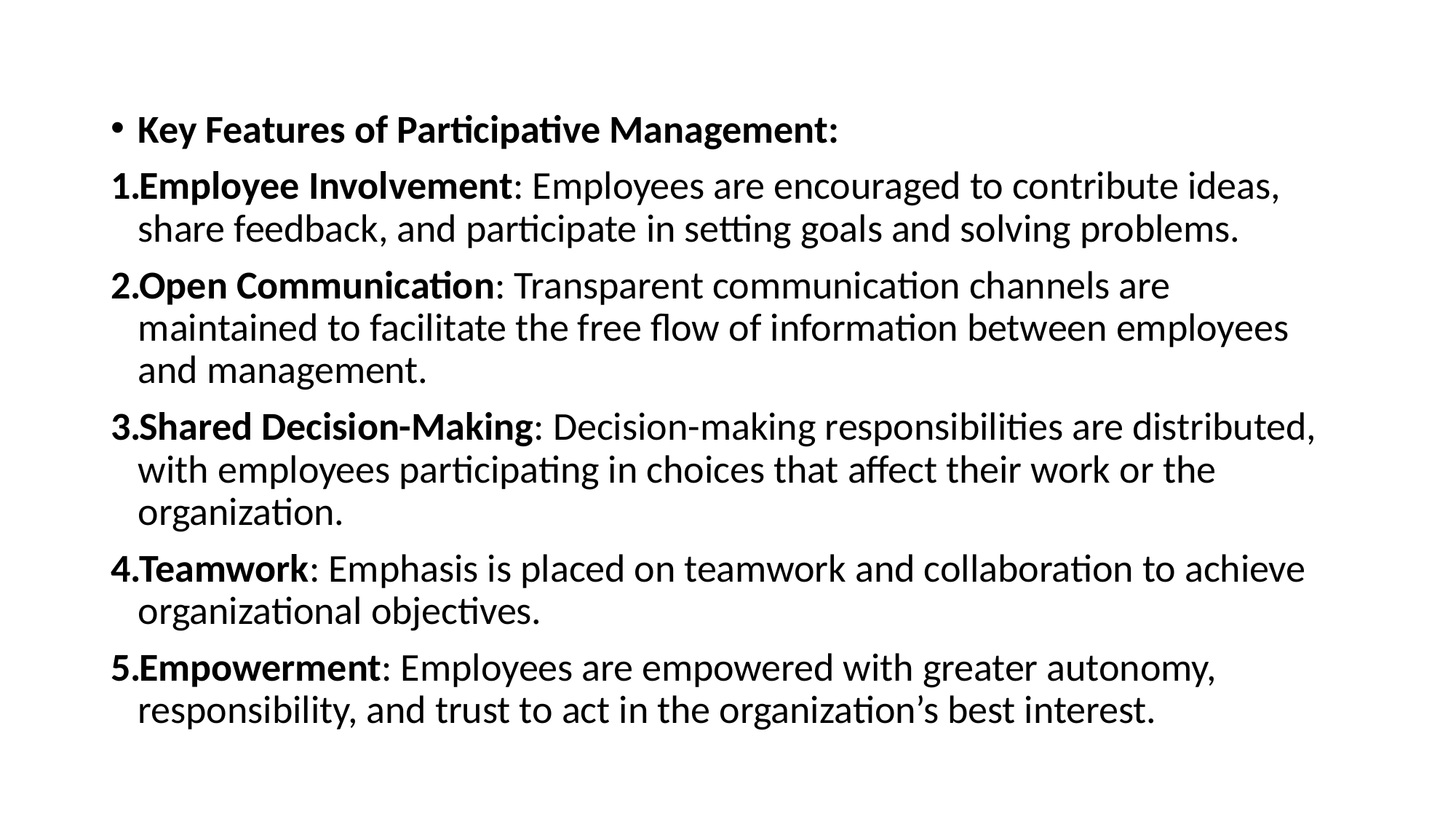

#
Key Features of Participative Management:
Employee Involvement: Employees are encouraged to contribute ideas, share feedback, and participate in setting goals and solving problems.
Open Communication: Transparent communication channels are maintained to facilitate the free flow of information between employees and management.
Shared Decision-Making: Decision-making responsibilities are distributed, with employees participating in choices that affect their work or the organization.
Teamwork: Emphasis is placed on teamwork and collaboration to achieve organizational objectives.
Empowerment: Employees are empowered with greater autonomy, responsibility, and trust to act in the organization’s best interest.